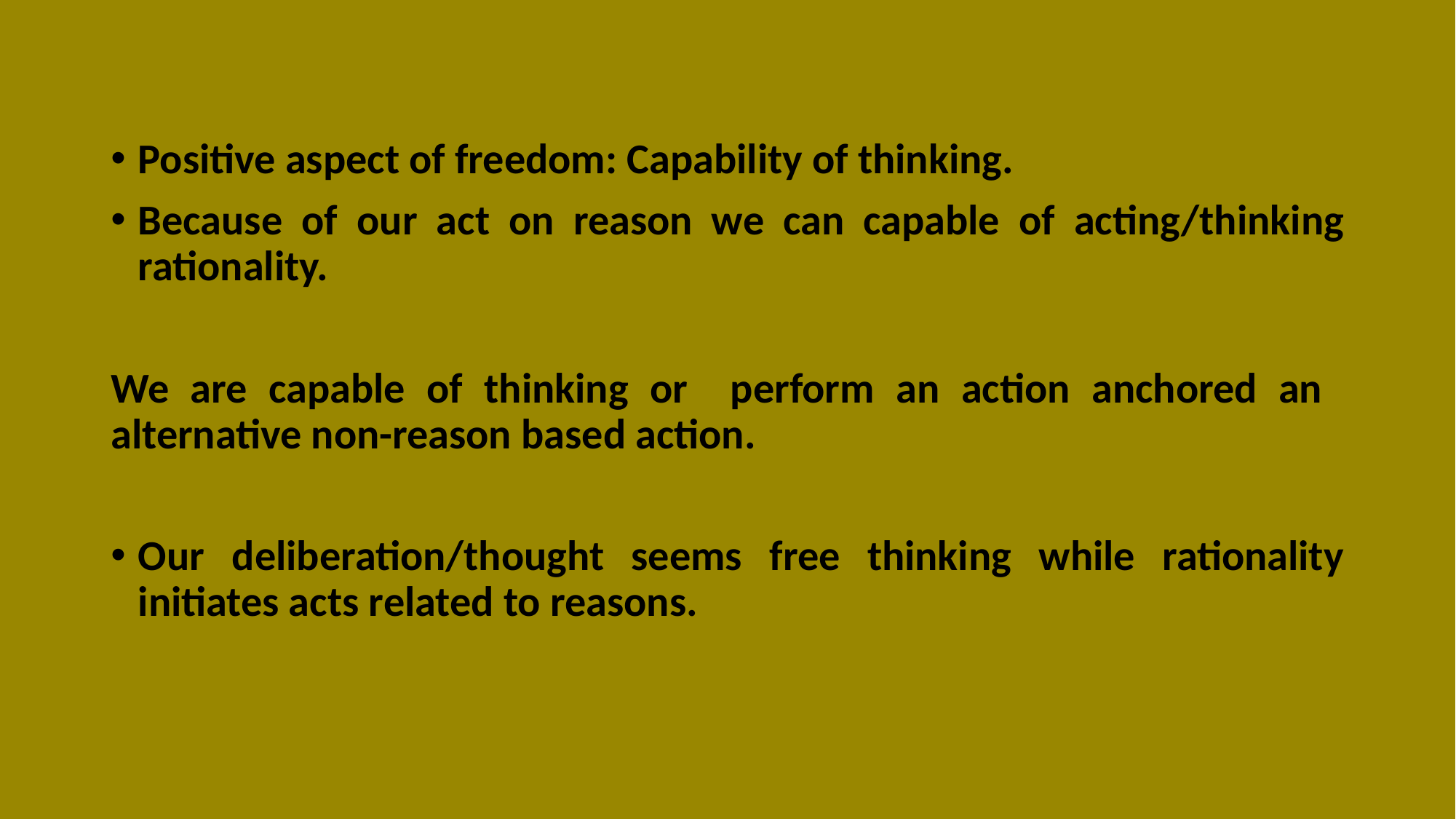

#

Positive aspect of freedom: Capability of thinking.
Because of our act on reason we can capable of acting/thinking rationality.

We are capable of thinking or  perform an action anchored an  alternative non-reason based action.

Our deliberation/thought seems free thinking while rationality initiates acts related to reasons.